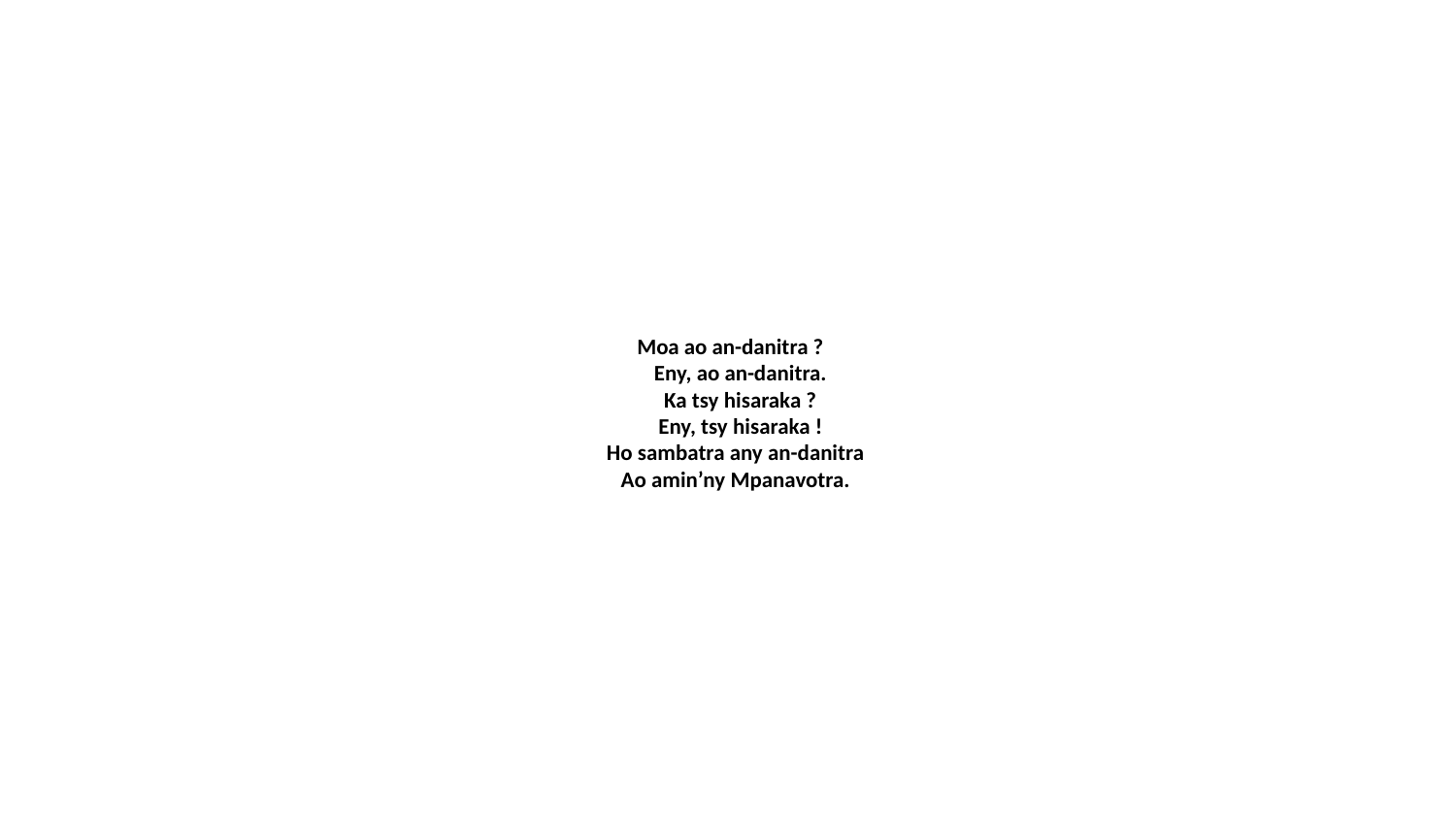

# Moa ao an-danitra ? Eny, ao an-danitra. Ka tsy hisaraka ? Eny, tsy hisaraka ! Ho sambatra any an-danitra Ao amin’ny Mpanavotra.